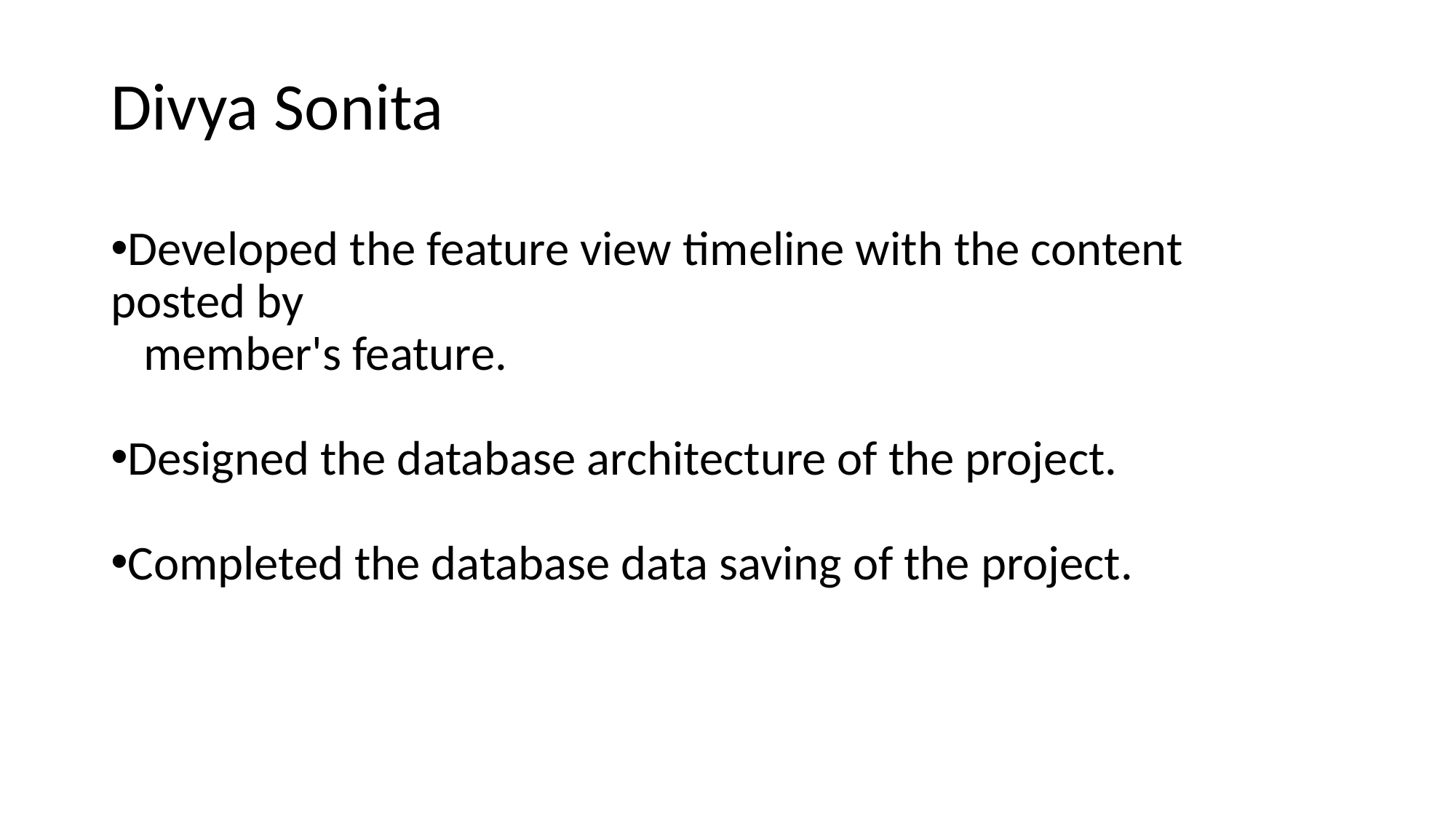

# Divya Sonita
Developed the feature view timeline with the content posted by
   member's feature.

Designed the database architecture of the project.

Completed the database data saving of the project.